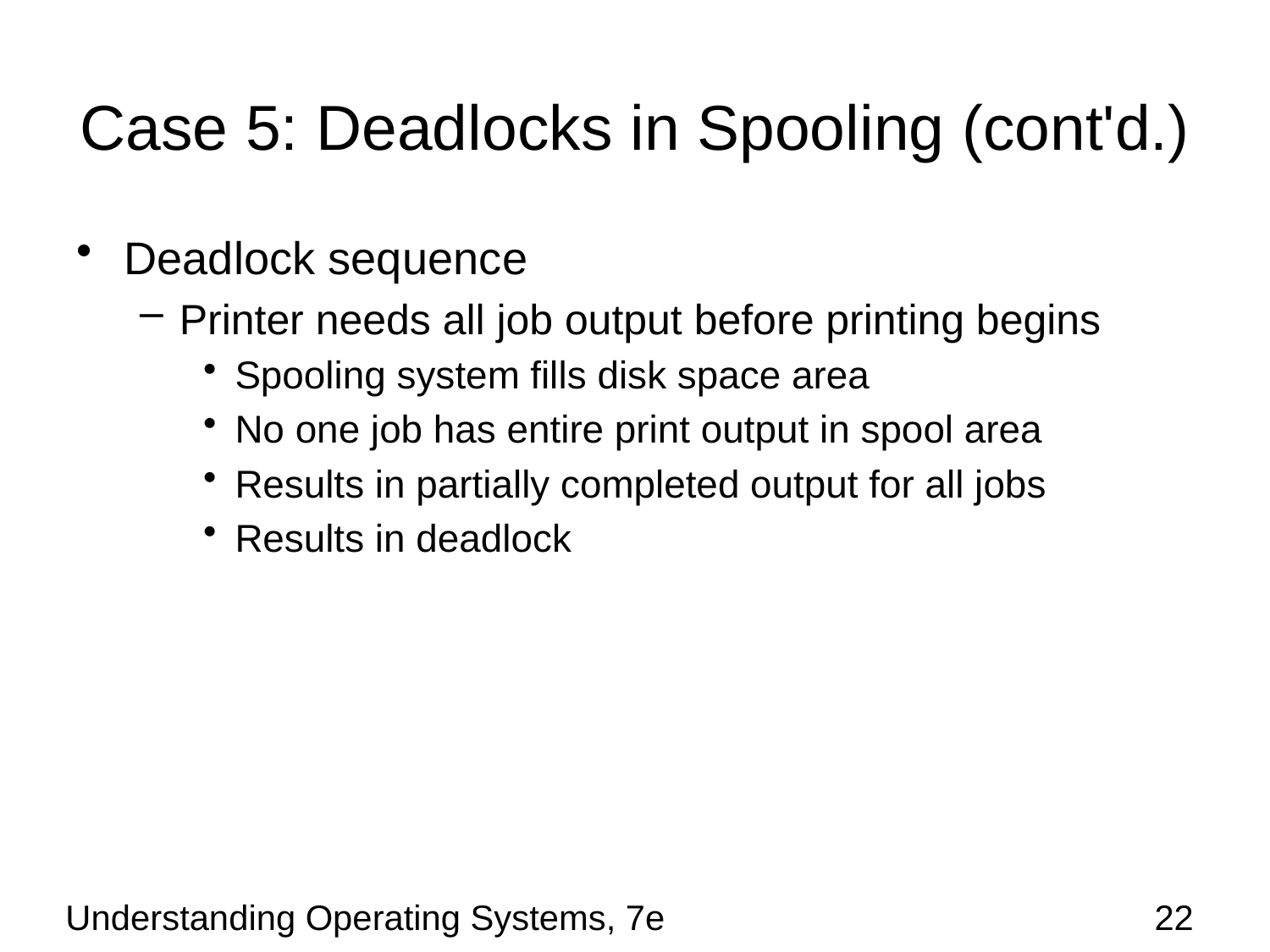

# Case 5: Deadlocks in Spooling (cont'd.)
Deadlock sequence
Printer needs all job output before printing begins
Spooling system fills disk space area
No one job has entire print output in spool area
Results in partially completed output for all jobs
Results in deadlock
Understanding Operating Systems, 7e
22